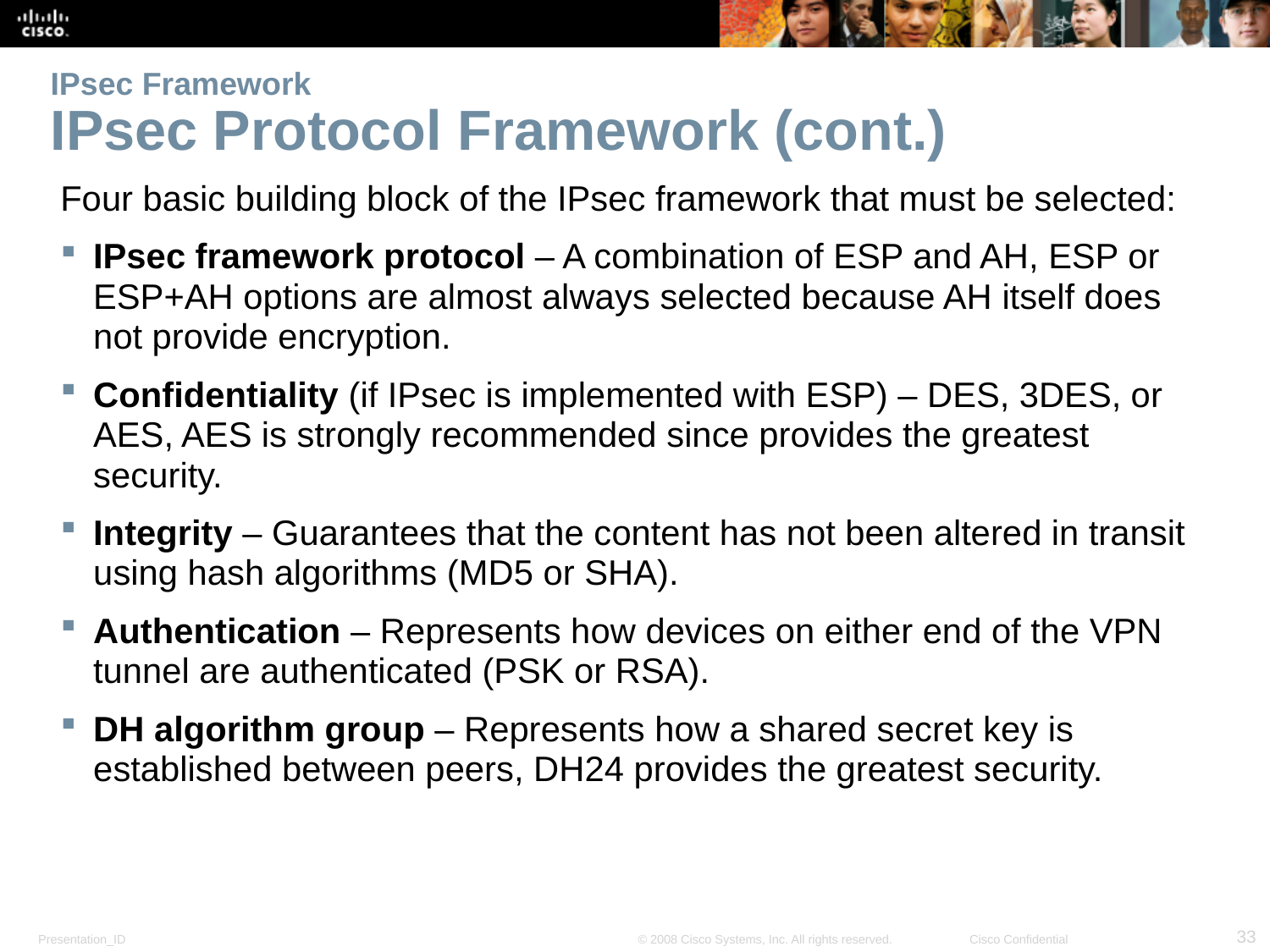

# IPsec Framework IPsec Protocol Framework (cont.)
Four basic building block of the IPsec framework that must be selected:
IPsec framework protocol – A combination of ESP and AH, ESP or ESP+AH options are almost always selected because AH itself does not provide encryption.
Confidentiality (if IPsec is implemented with ESP) – DES, 3DES, or AES, AES is strongly recommended since provides the greatest security.
Integrity – Guarantees that the content has not been altered in transit using hash algorithms (MD5 or SHA).
Authentication – Represents how devices on either end of the VPN tunnel are authenticated (PSK or RSA).
DH algorithm group – Represents how a shared secret key is established between peers, DH24 provides the greatest security.